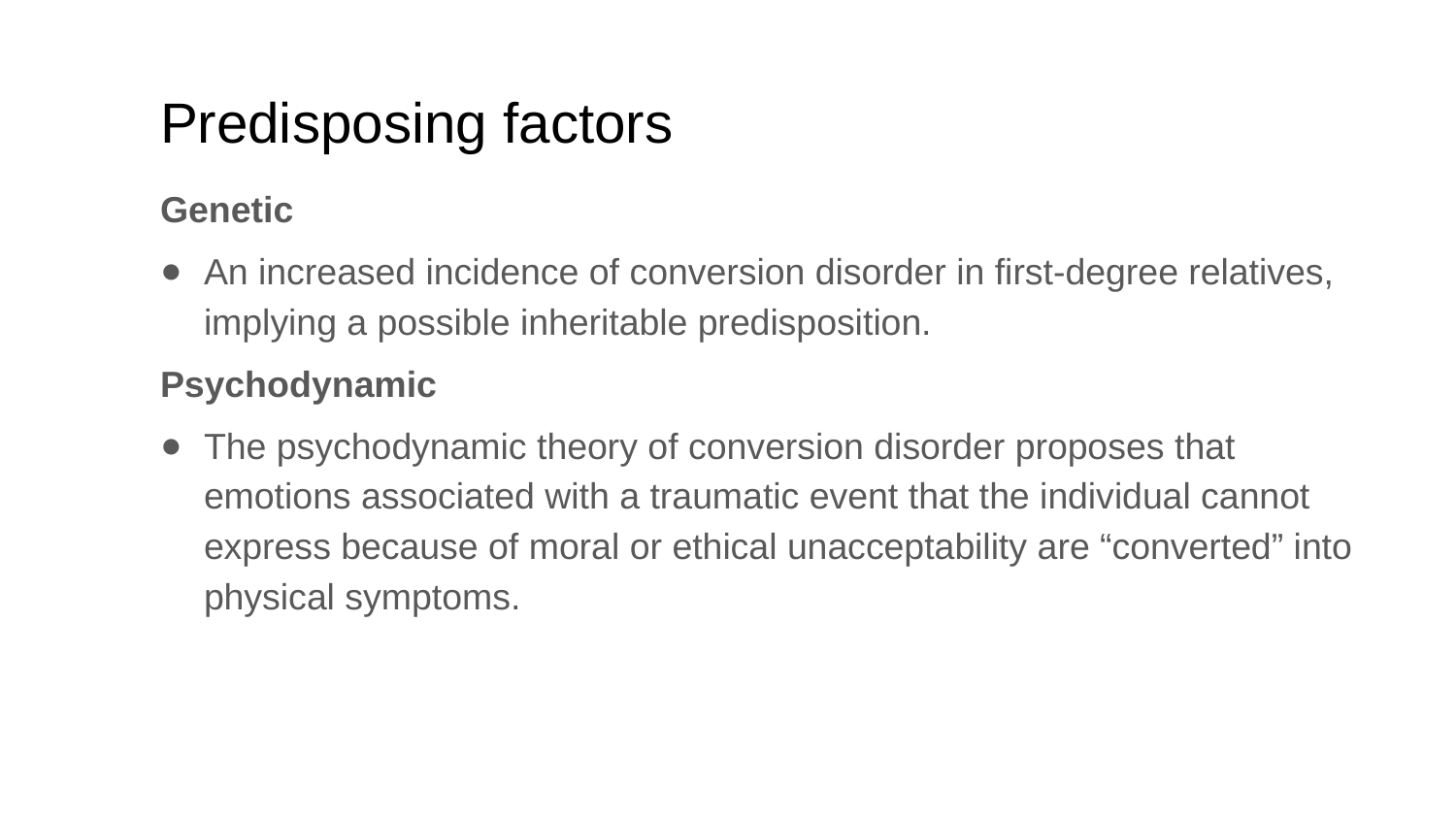

# Predisposing factors
Genetic
An increased incidence of conversion disorder in first-degree relatives, implying a possible inheritable predisposition.
Psychodynamic
The psychodynamic theory of conversion disorder proposes that emotions associated with a traumatic event that the individual cannot express because of moral or ethical unacceptability are “converted” into physical symptoms.